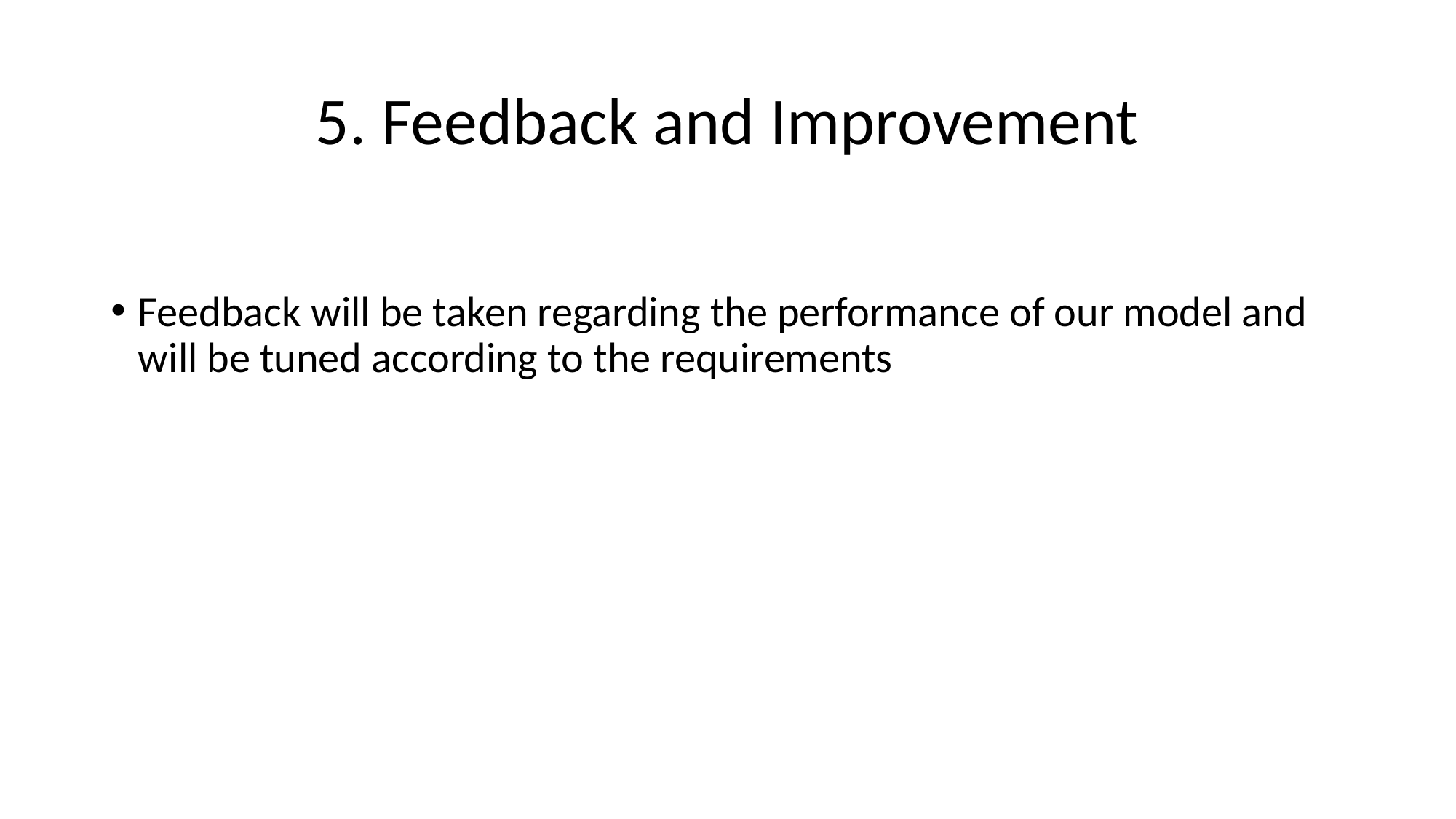

# 5. Feedback and Improvement

Feedback will be taken regarding the performance of our model and will be tuned according to the requirements